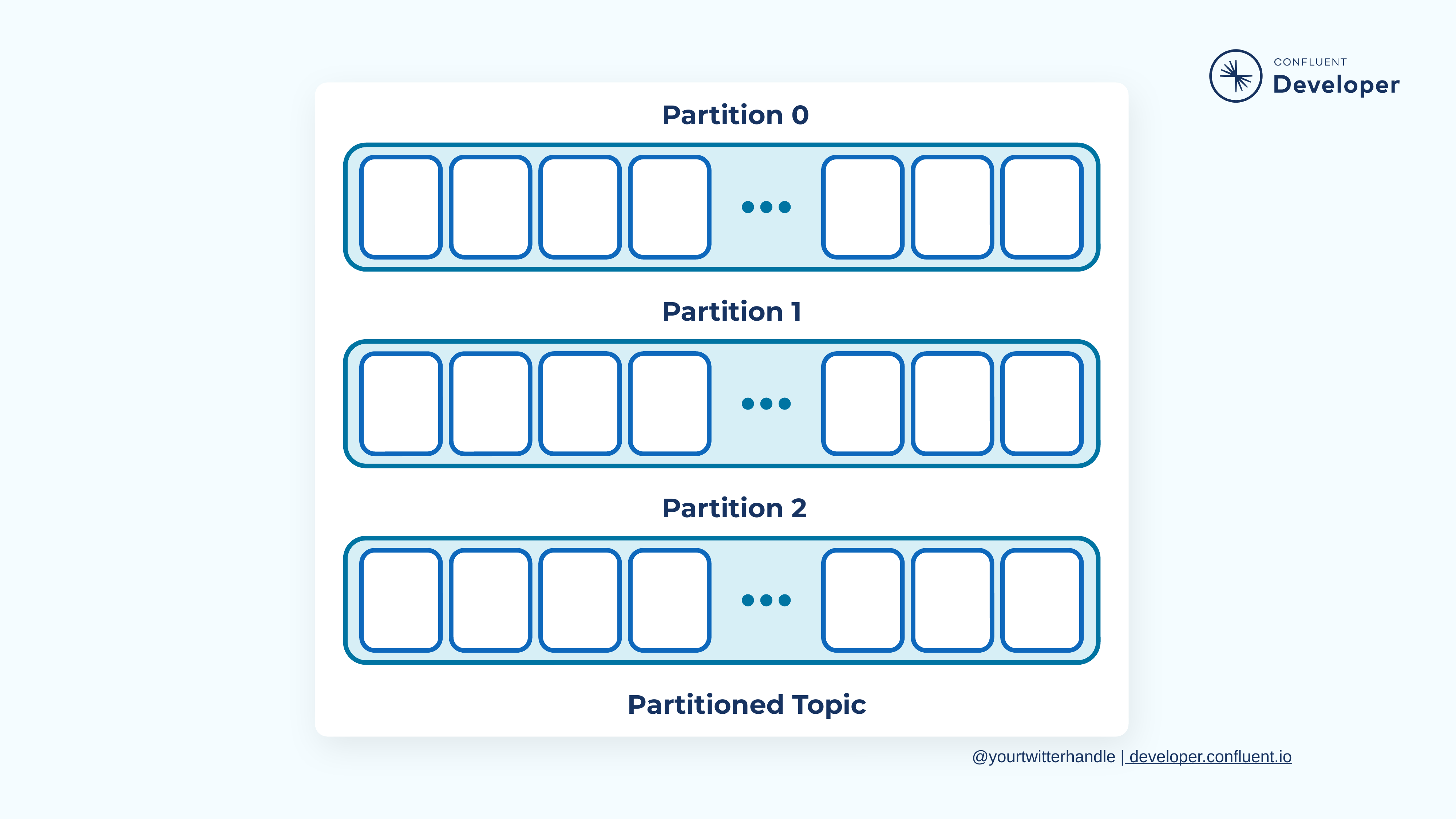

Partition 0

Partition 1

Partition 2

Partitioned Topic